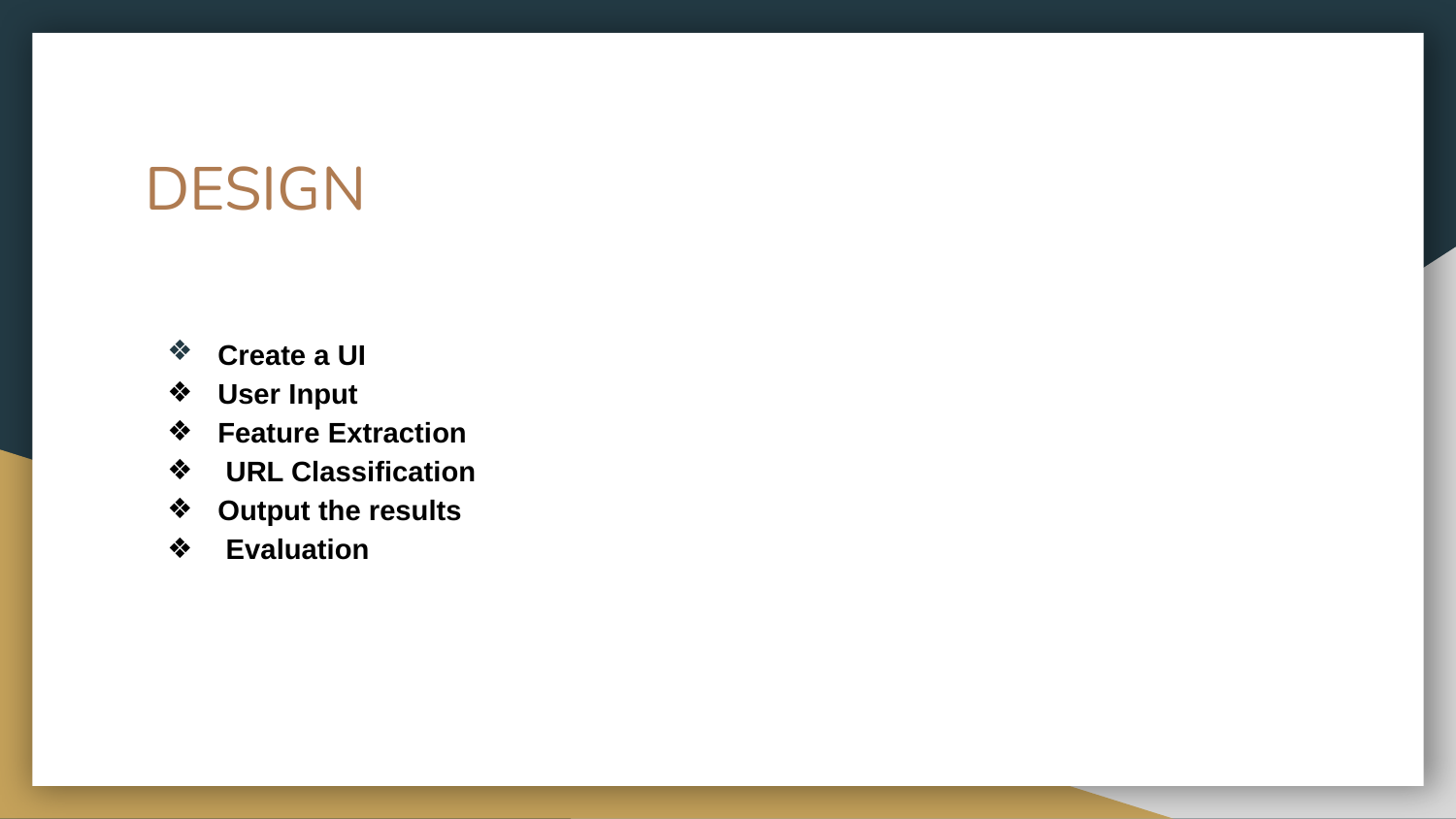

# DESIGN
Create a UI
User Input
Feature Extraction
 URL Classification
Output the results
 Evaluation